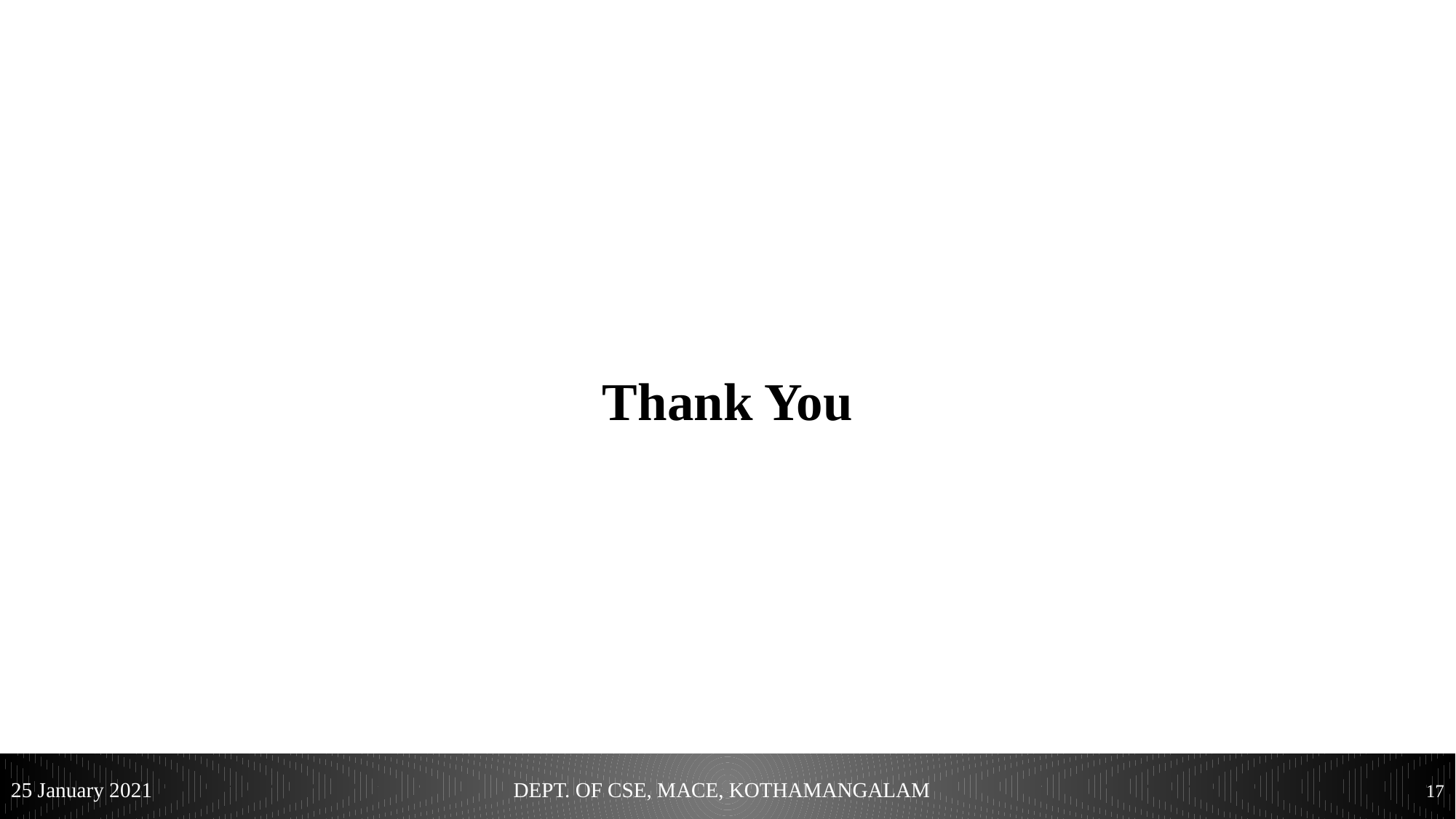

Thank You

17
25 January 2021

DEPT. OF CSE, MACE, KOTHAMANGALAM
17